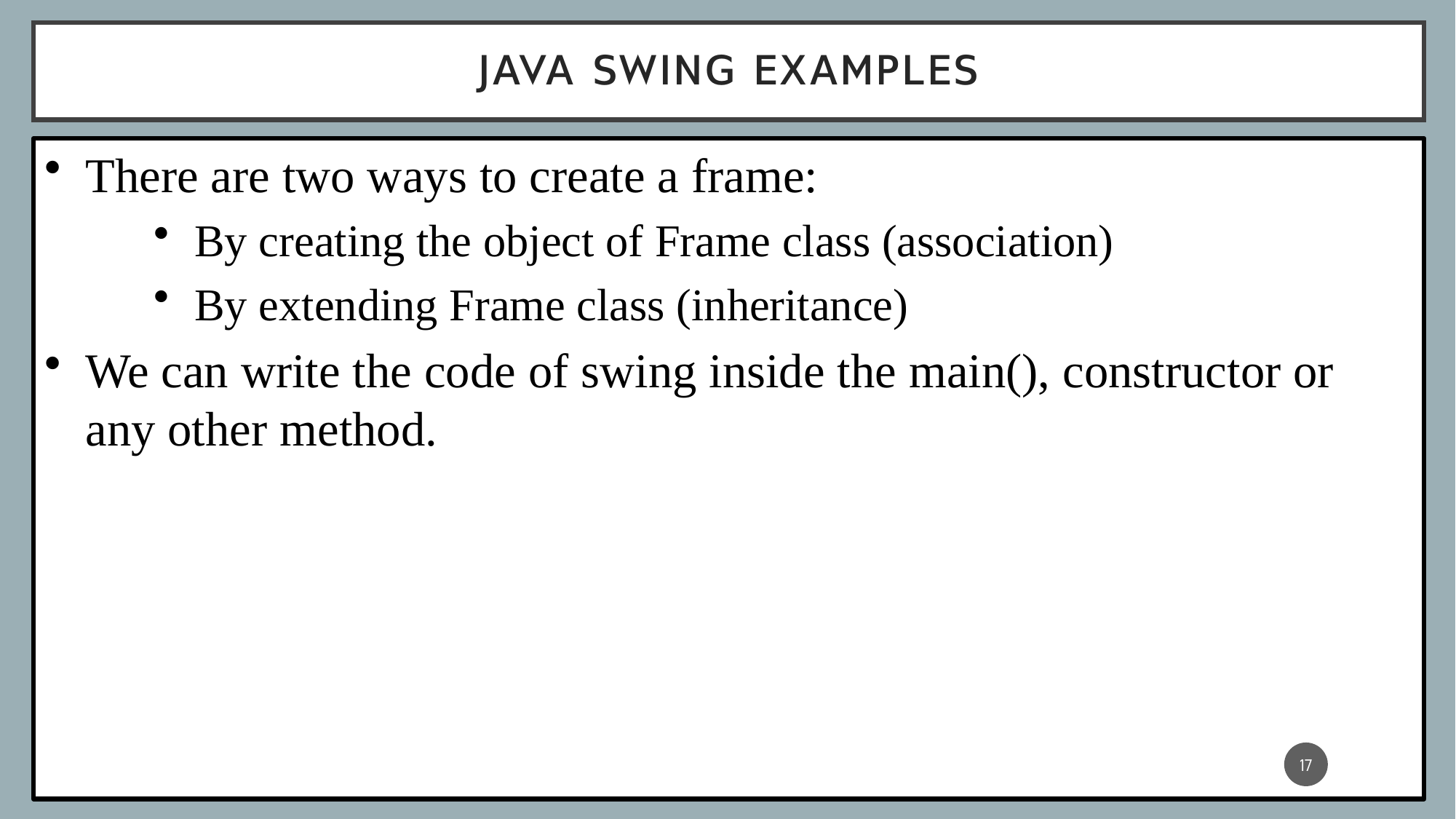

Java Swing Examples
There are two ways to create a frame:
By creating the object of Frame class (association)
By extending Frame class (inheritance)
We can write the code of swing inside the main(), constructor or any other method.
17